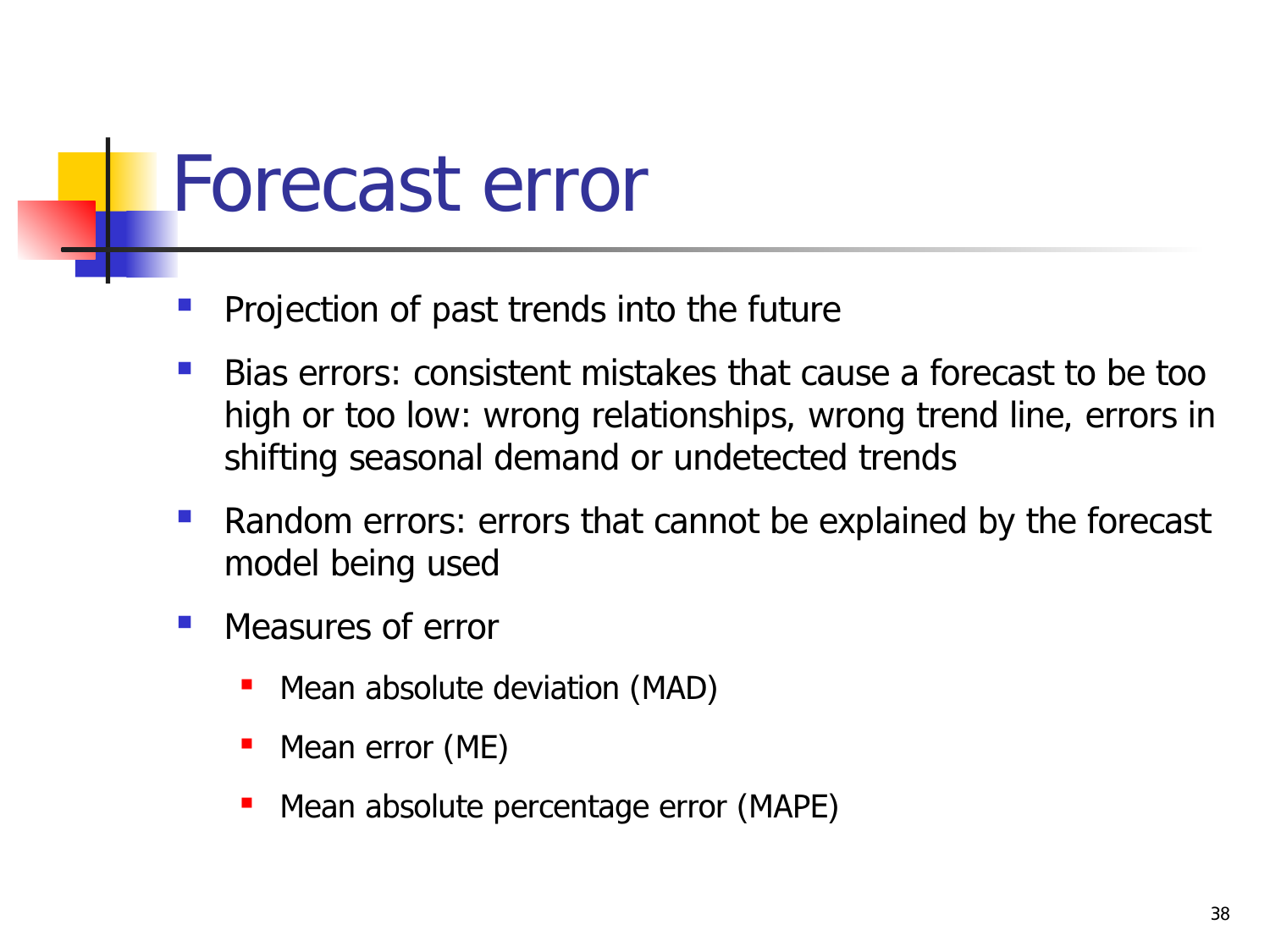

# Forecast error
Projection of past trends into the future
Bias errors: consistent mistakes that cause a forecast to be too high or too low: wrong relationships, wrong trend line, errors in shifting seasonal demand or undetected trends
Random errors: errors that cannot be explained by the forecast model being used
Measures of error
Mean absolute deviation (MAD)
Mean error (ME)
Mean absolute percentage error (MAPE)
38